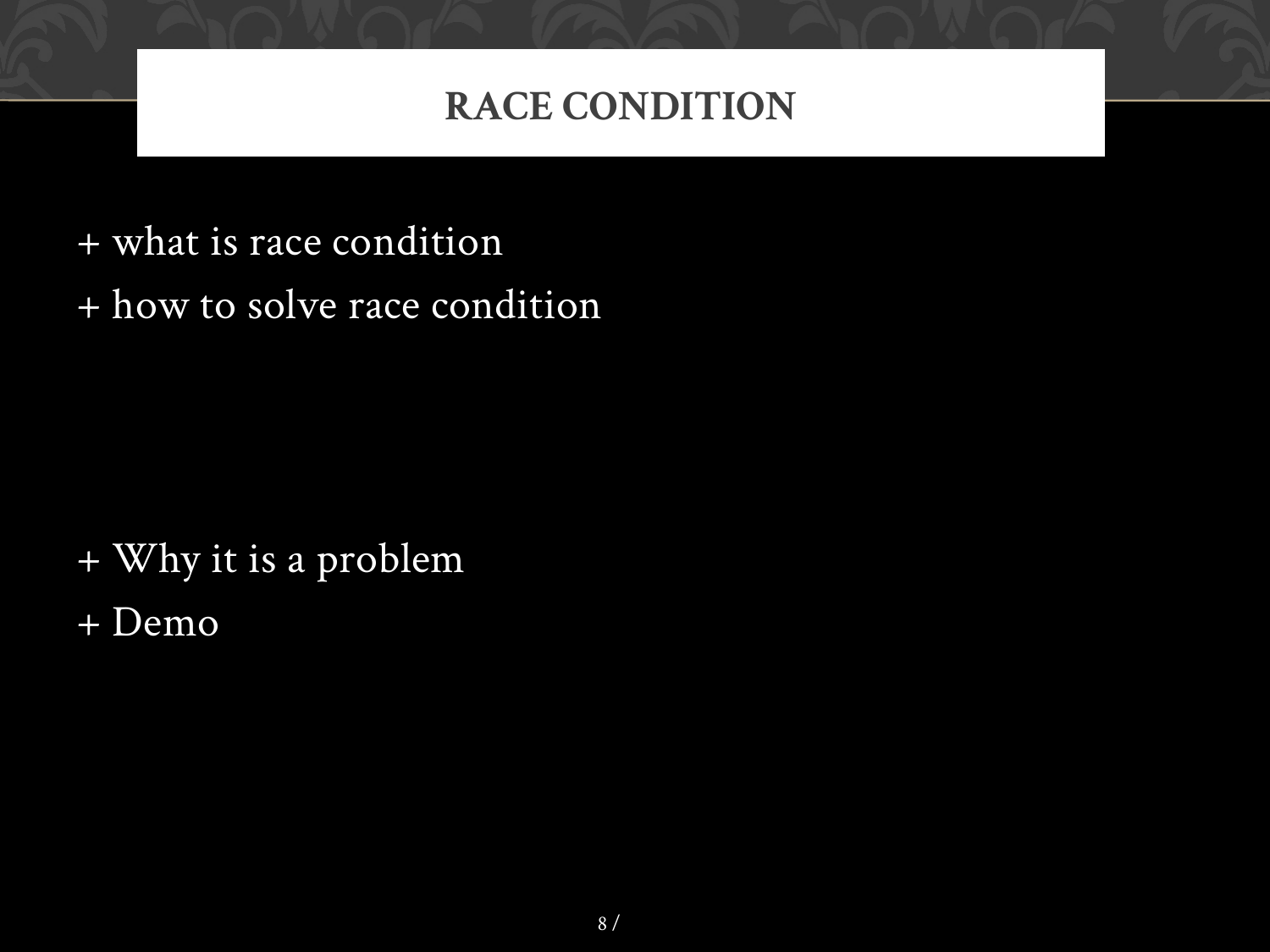

# Race Condition
+ what is race condition
+ how to solve race condition

+ Why it is a problem
+ Demo